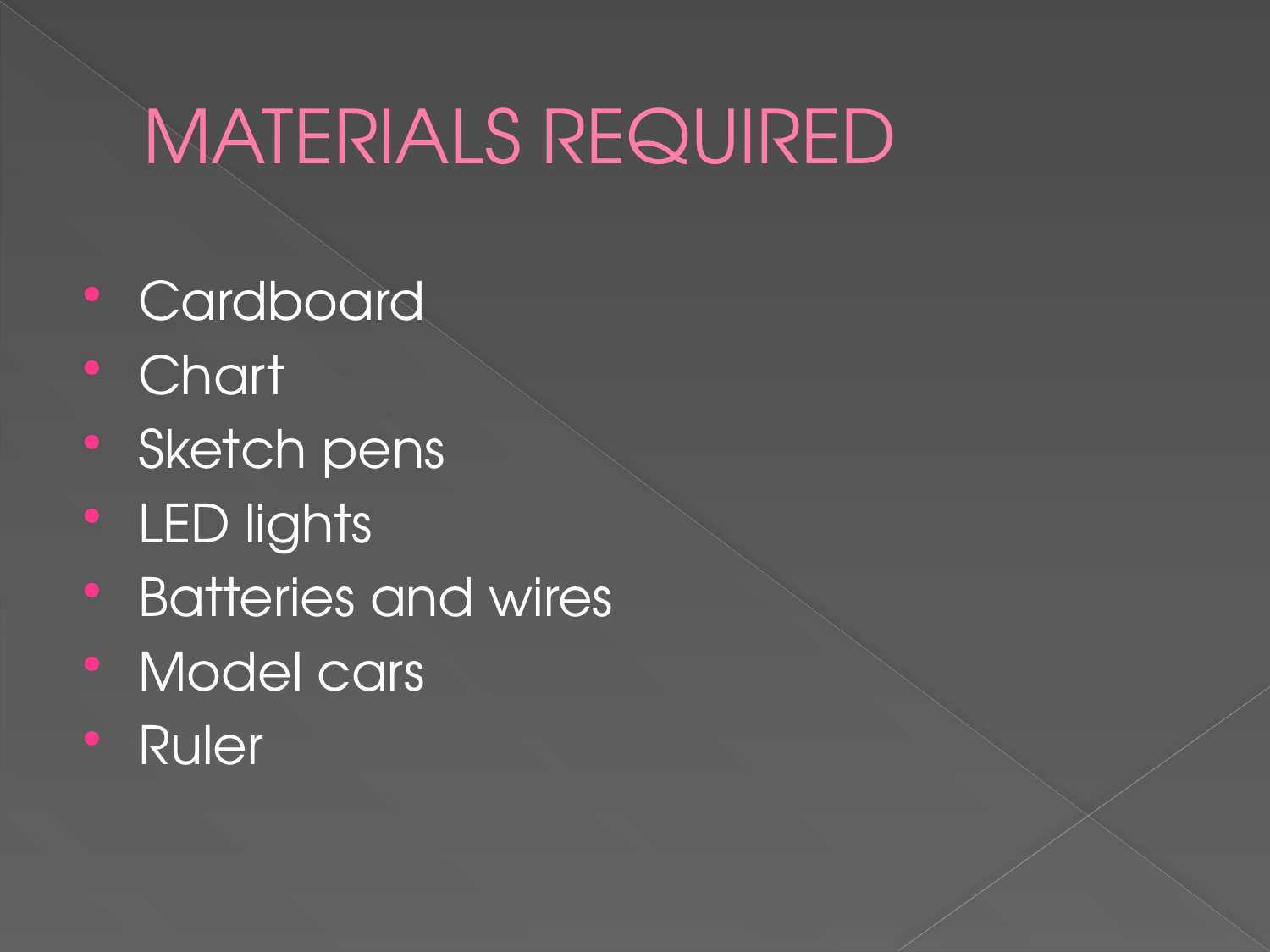

# MATERIALS REQUIRED
Cardboard
Chart
Sketch pens
LED lights
Batteries and wires
Model cars
Ruler